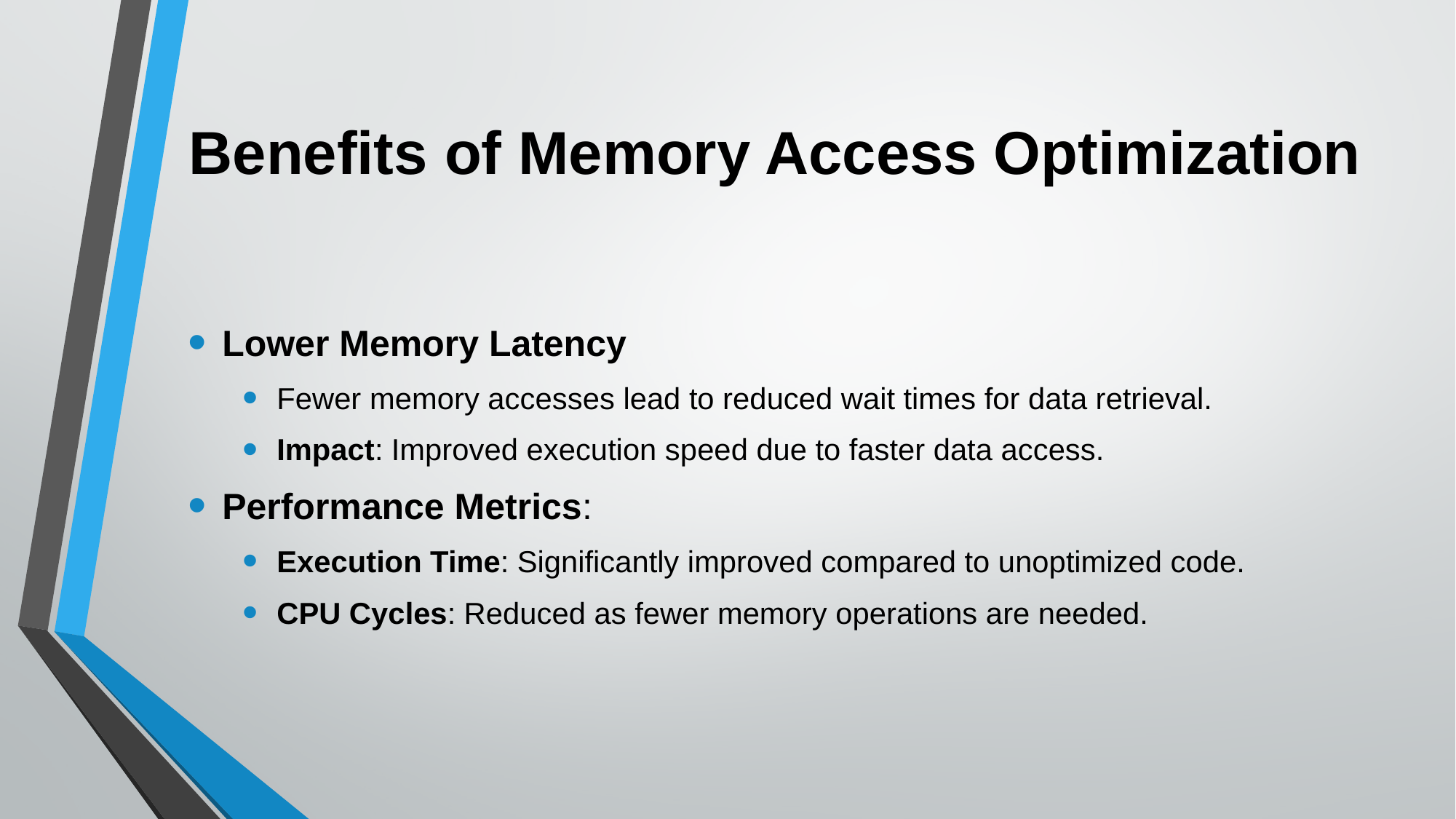

# Benefits of Memory Access Optimization
Lower Memory Latency
Fewer memory accesses lead to reduced wait times for data retrieval.
Impact: Improved execution speed due to faster data access.
Performance Metrics:
Execution Time: Significantly improved compared to unoptimized code.
CPU Cycles: Reduced as fewer memory operations are needed.